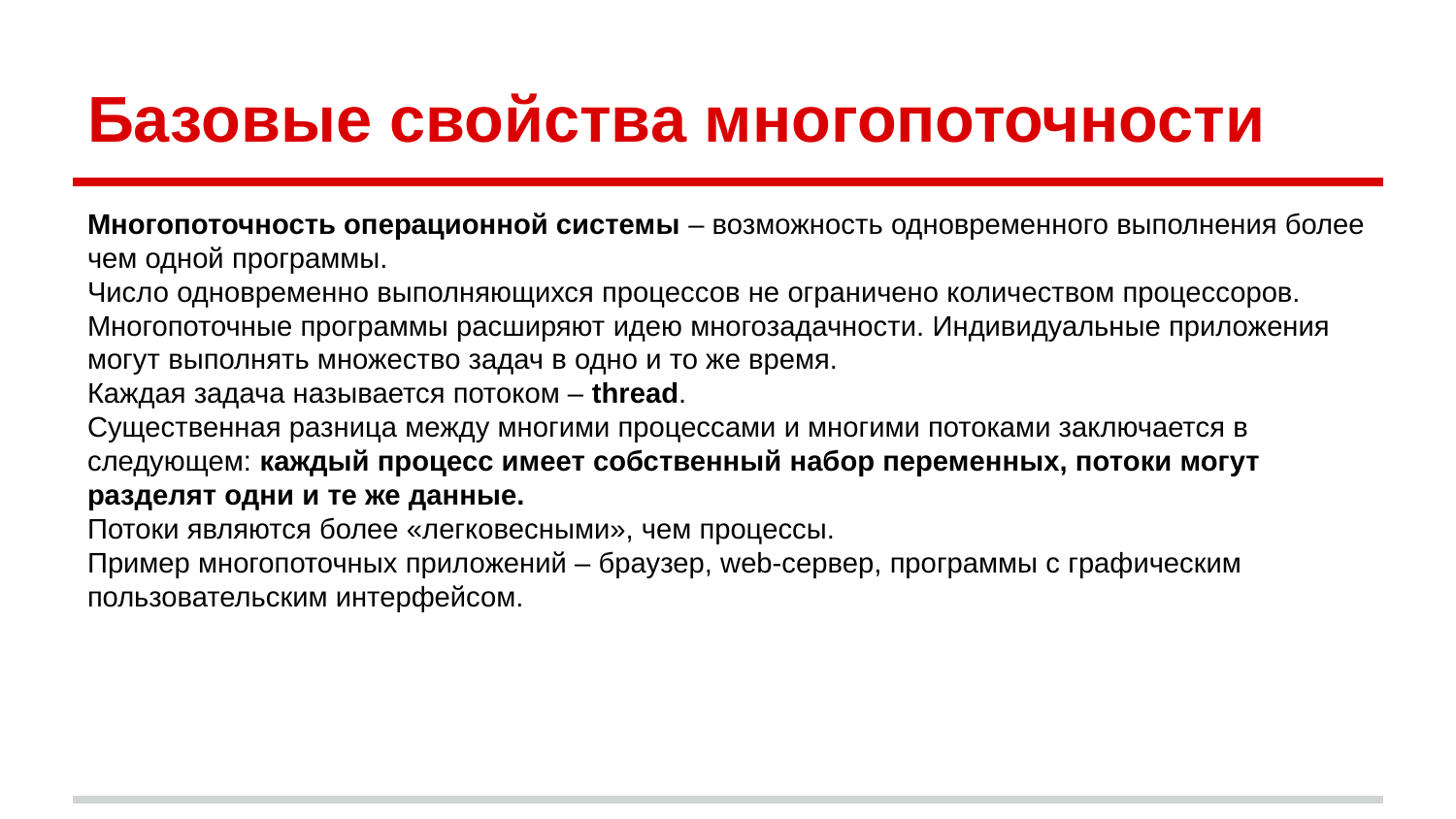

# Базовые свойства многопоточности
Многопоточность операционной системы – возможность одновременного выполнения более чем одной программы.
Число одновременно выполняющихся процессов не ограничено количеством процессоров.
Многопоточные программы расширяют идею многозадачности. Индивидуальные приложения могут выполнять множество задач в одно и то же время.
Каждая задача называется потоком – thread.
Существенная разница между многими процессами и многими потоками заключается в следующем: каждый процесс имеет собственный набор переменных, потоки могут разделят одни и те же данные.
Потоки являются более «легковесными», чем процессы.
Пример многопоточных приложений – браузер, web-сервер, программы с графическим пользовательским интерфейсом.